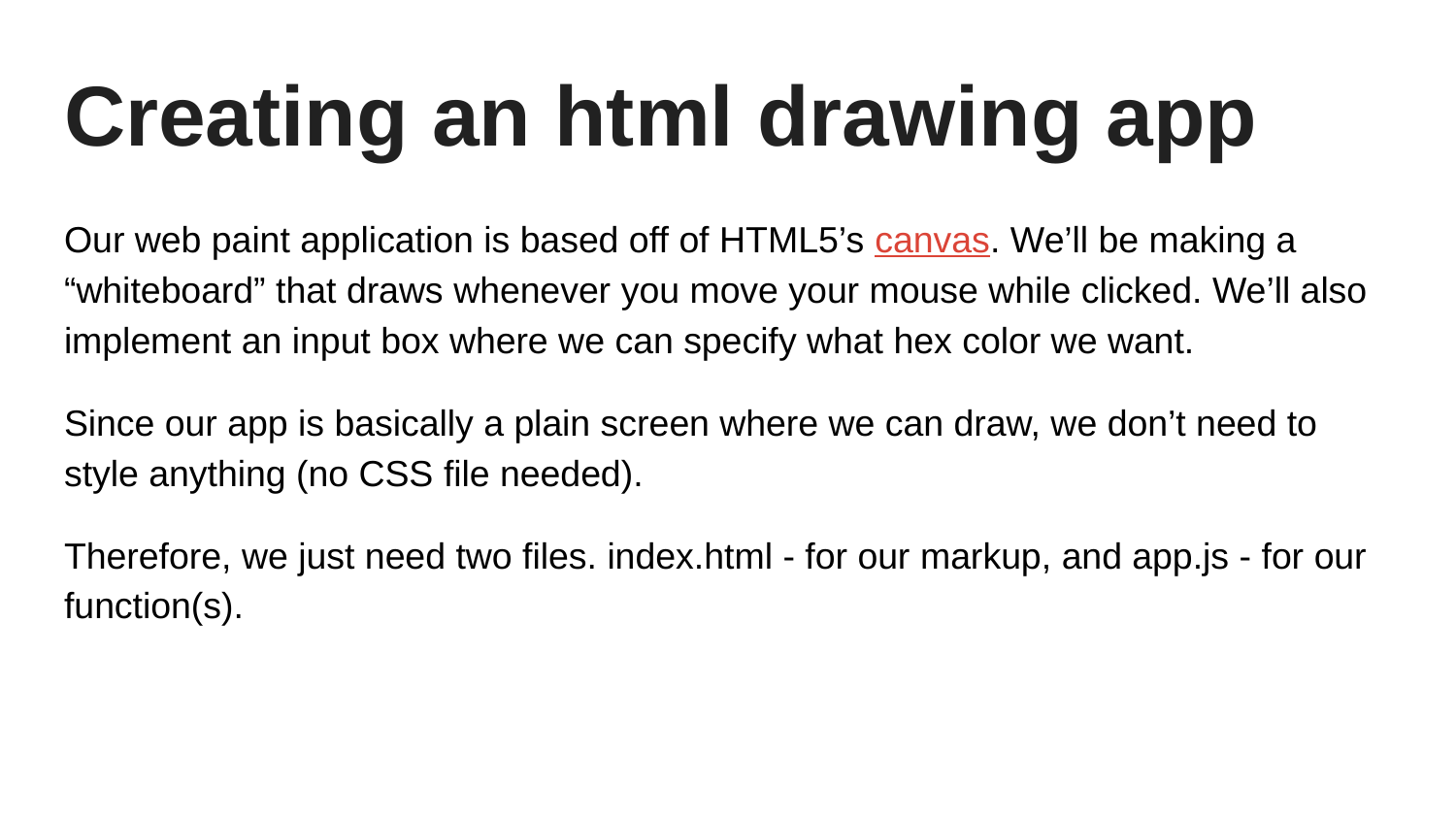

# Creating an html drawing app
Our web paint application is based off of HTML5’s canvas. We’ll be making a “whiteboard” that draws whenever you move your mouse while clicked. We’ll also implement an input box where we can specify what hex color we want.
Since our app is basically a plain screen where we can draw, we don’t need to style anything (no CSS file needed).
Therefore, we just need two files. index.html - for our markup, and app.js - for our function(s).